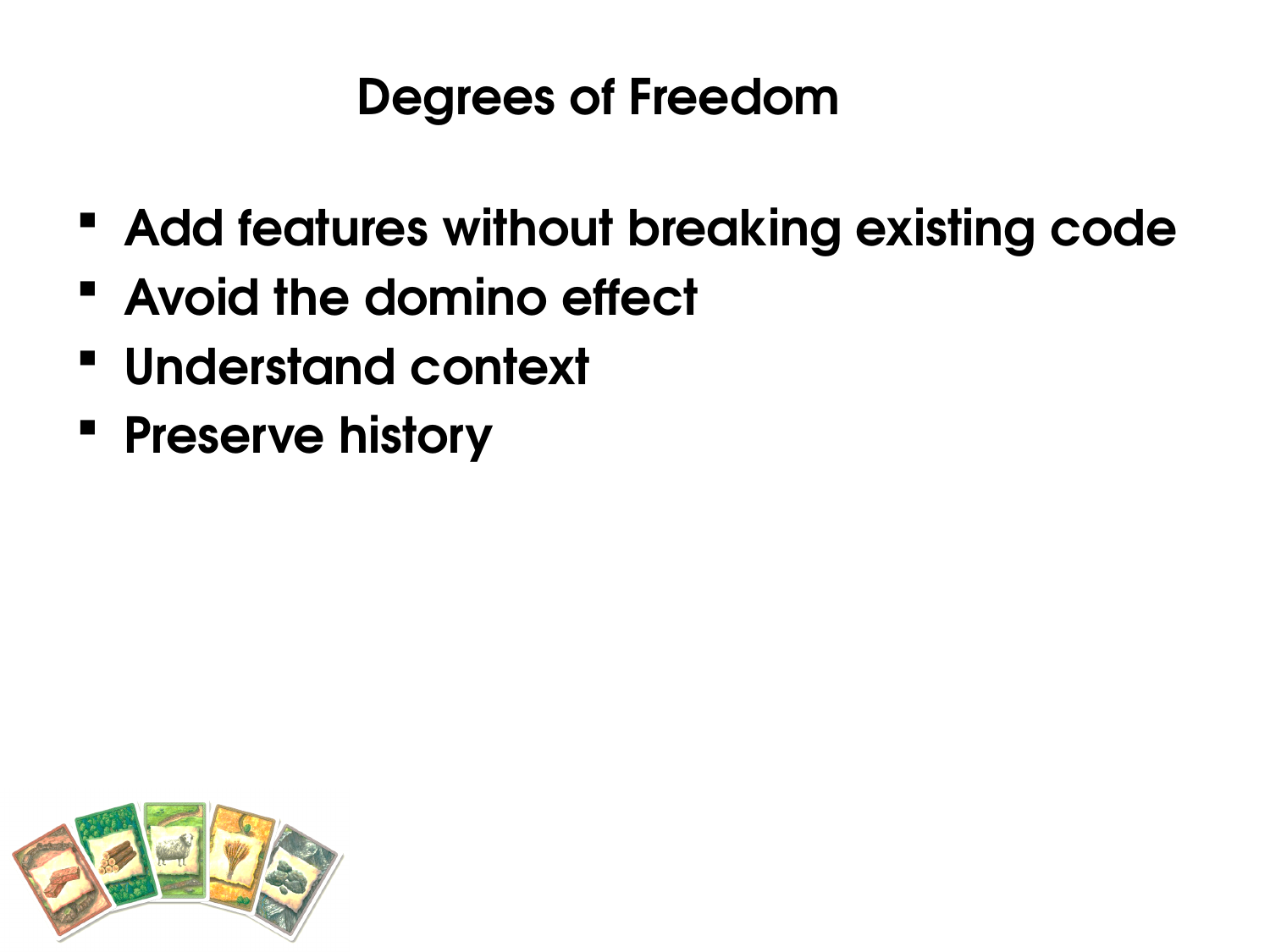

# Degrees of Freedom
Add features without breaking existing code
Avoid the domino effect
Understand context
Preserve history